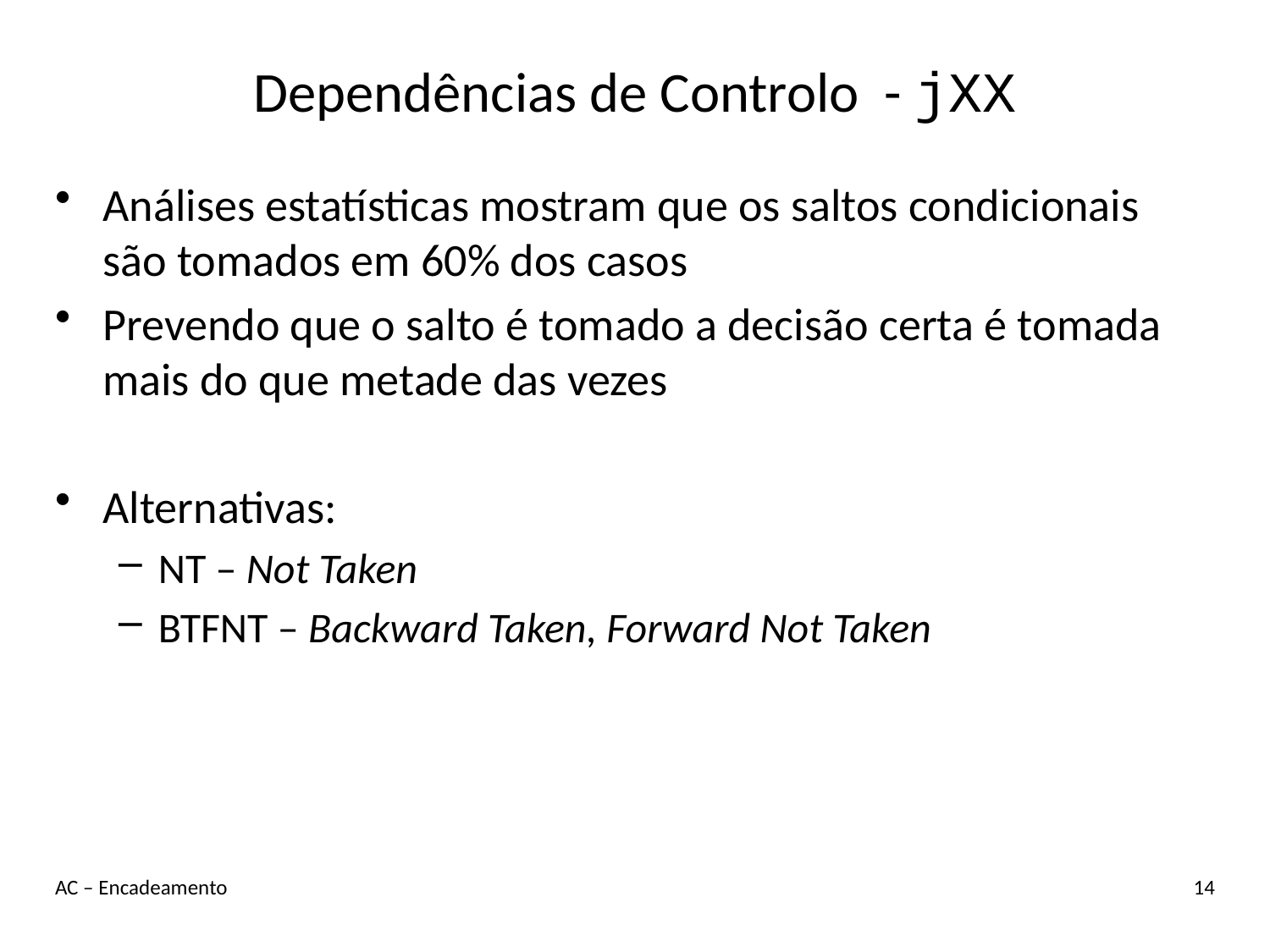

# Dependências de Controlo  - jXX
Análises estatísticas mostram que os saltos condicionais são tomados em 60% dos casos
Prevendo que o salto é tomado a decisão certa é tomada mais do que metade das vezes

Alternativas:
NT – Not Taken
BTFNT – Backward Taken, Forward Not Taken
AC – Encadeamento
14